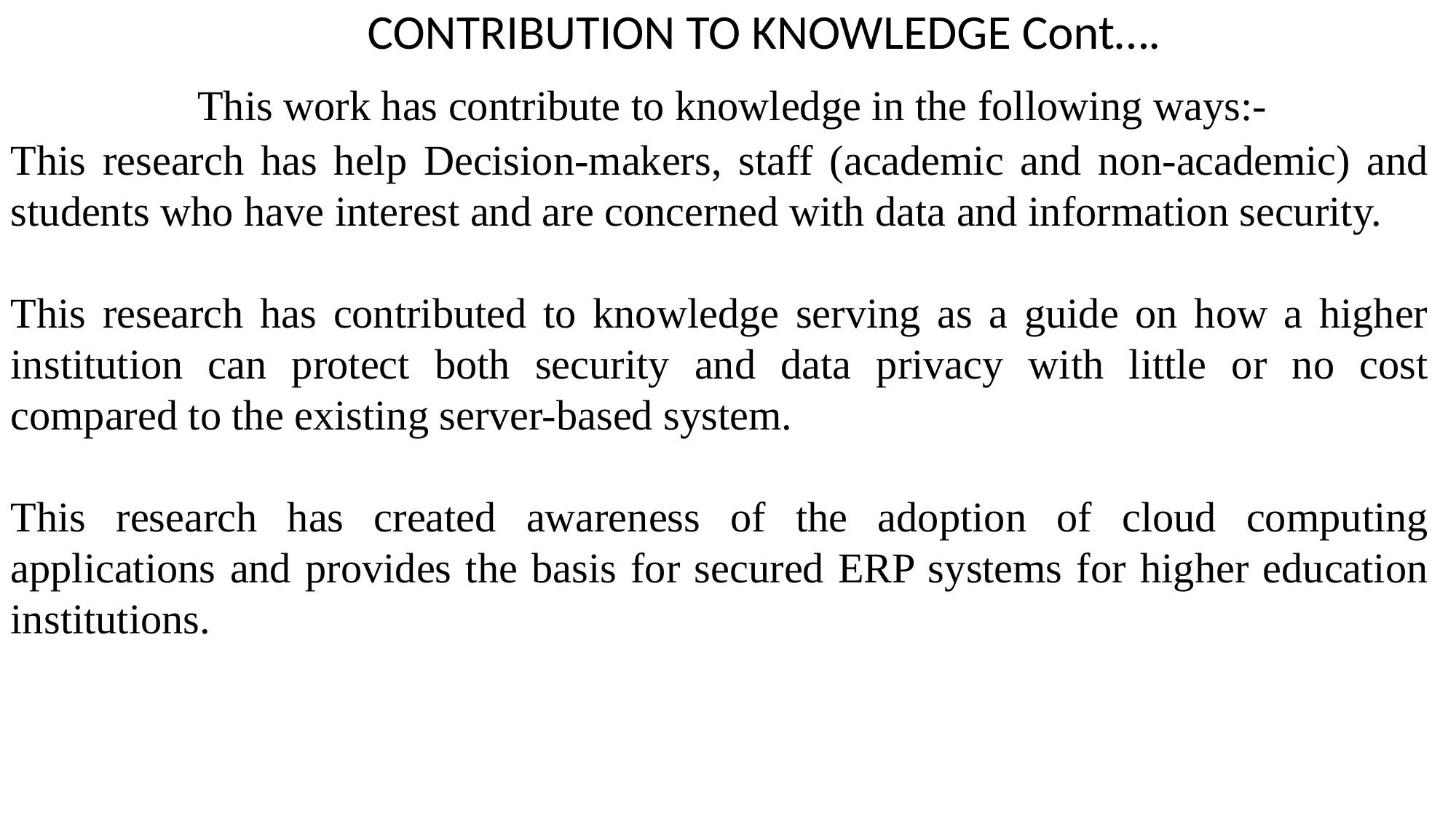

CONTRIBUTION TO KNOWLEDGE Cont….
This work has contribute to knowledge in the following ways:-
This research has help Decision-makers, staff (academic and non-academic) and students who have interest and are concerned with data and information security.

This research has contributed to knowledge serving as a guide on how a higher institution can protect both security and data privacy with little or no cost compared to the existing server-based system.

This research has created awareness of the adoption of cloud computing applications and provides the basis for secured ERP systems for higher education institutions.